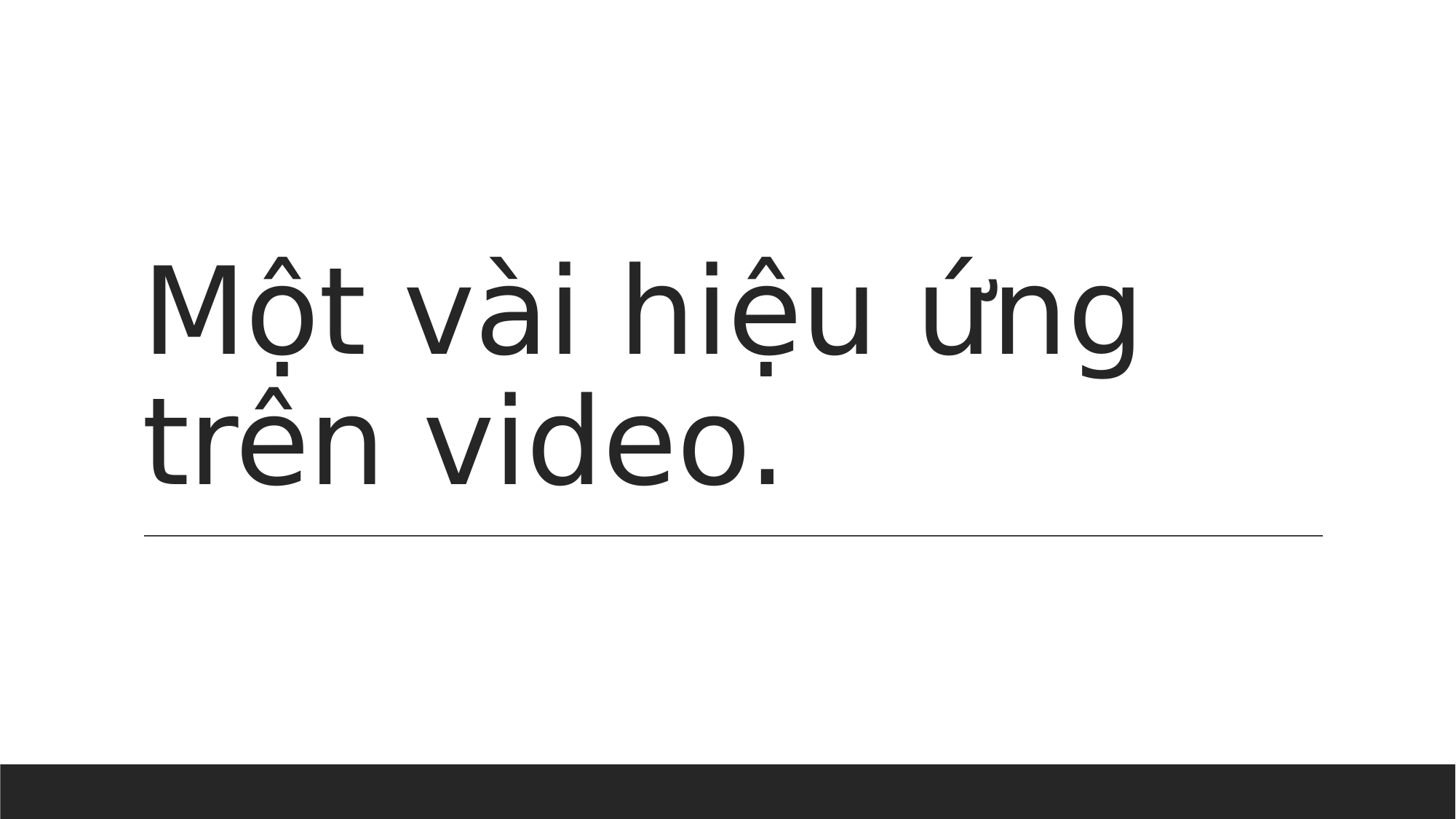

# Một vài hiệu ứng trên video.